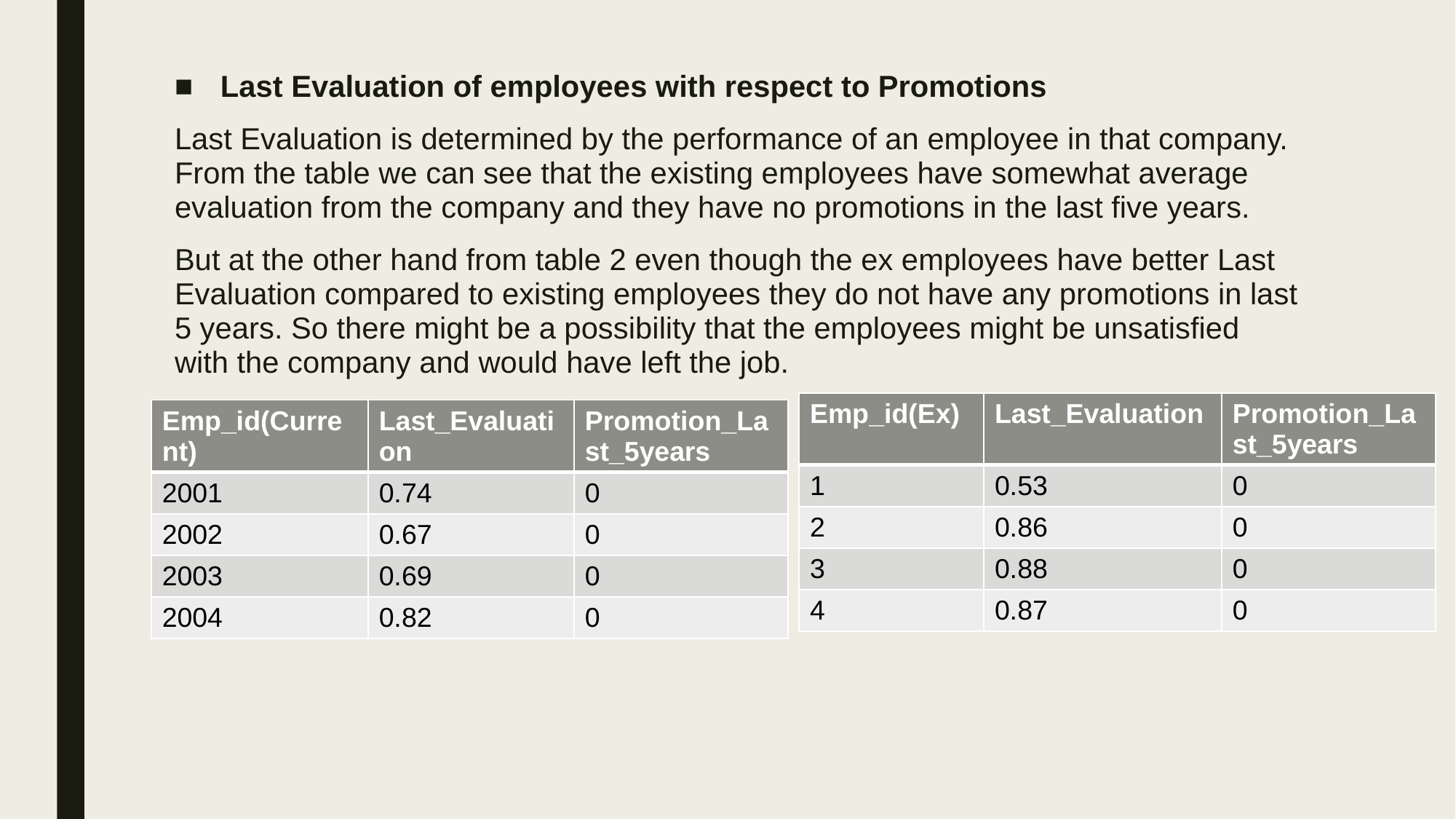

Last Evaluation of employees with respect to Promotions
Last Evaluation is determined by the performance of an employee in that company. From the table we can see that the existing employees have somewhat average evaluation from the company and they have no promotions in the last five years.
But at the other hand from table 2 even though the ex employees have better Last Evaluation compared to existing employees they do not have any promotions in last 5 years. So there might be a possibility that the employees might be unsatisfied with the company and would have left the job.

| Emp\_id(Ex) | Last\_Evaluation | Promotion\_Last\_5years |
| --- | --- | --- |
| 1 | 0.53 | 0 |
| 2 | 0.86 | 0 |
| 3 | 0.88 | 0 |
| 4 | 0.87 | 0 |
| Emp\_id(Current) | Last\_Evaluation | Promotion\_Last\_5years |
| --- | --- | --- |
| 2001 | 0.74 | 0 |
| 2002 | 0.67 | 0 |
| 2003 | 0.69 | 0 |
| 2004 | 0.82 | 0 |